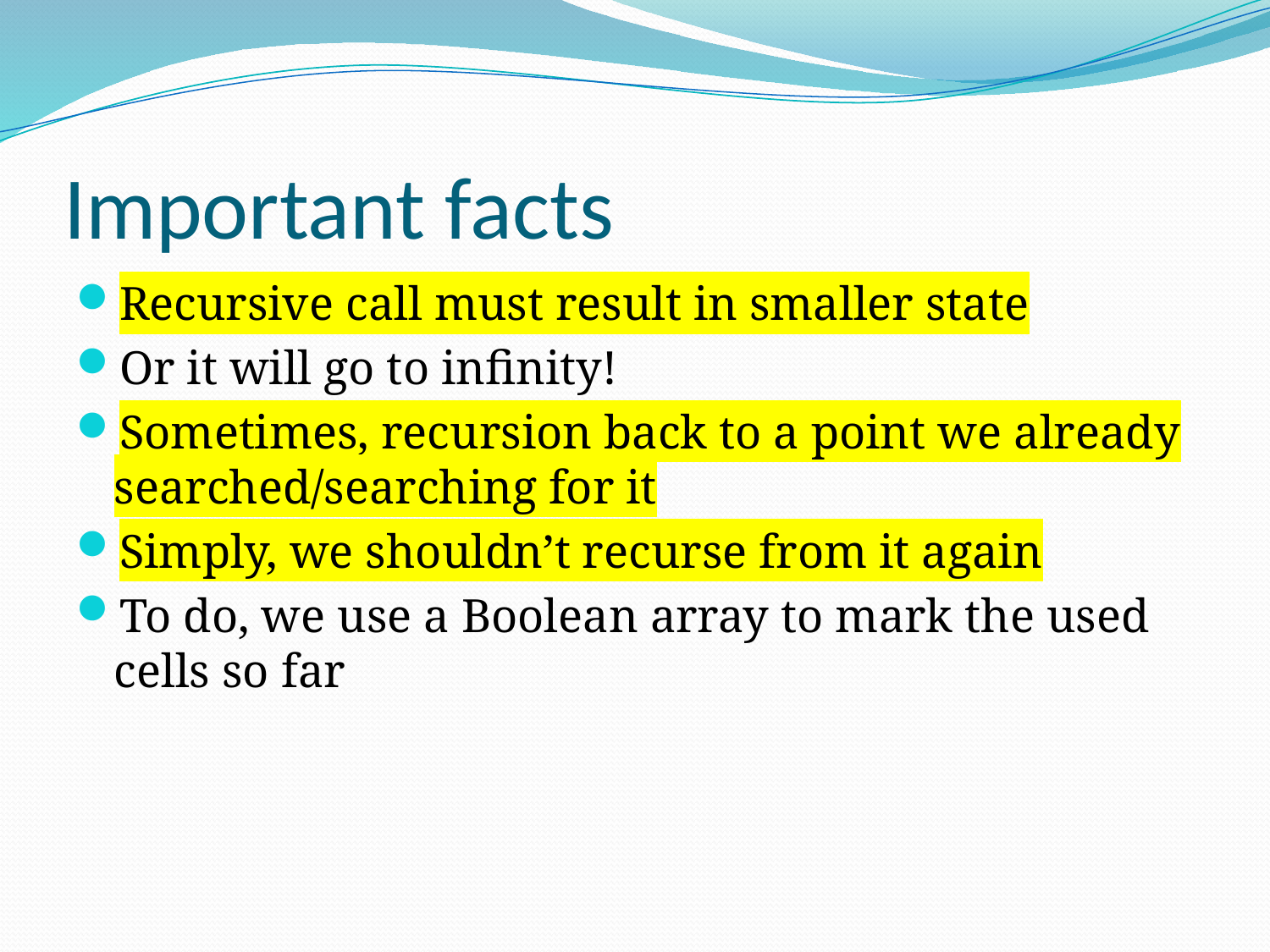

# Important facts
Recursive call must result in smaller state
Or it will go to infinity!
Sometimes, recursion back to a point we already searched/searching for it
Simply, we shouldn’t recurse from it again
To do, we use a Boolean array to mark the used cells so far